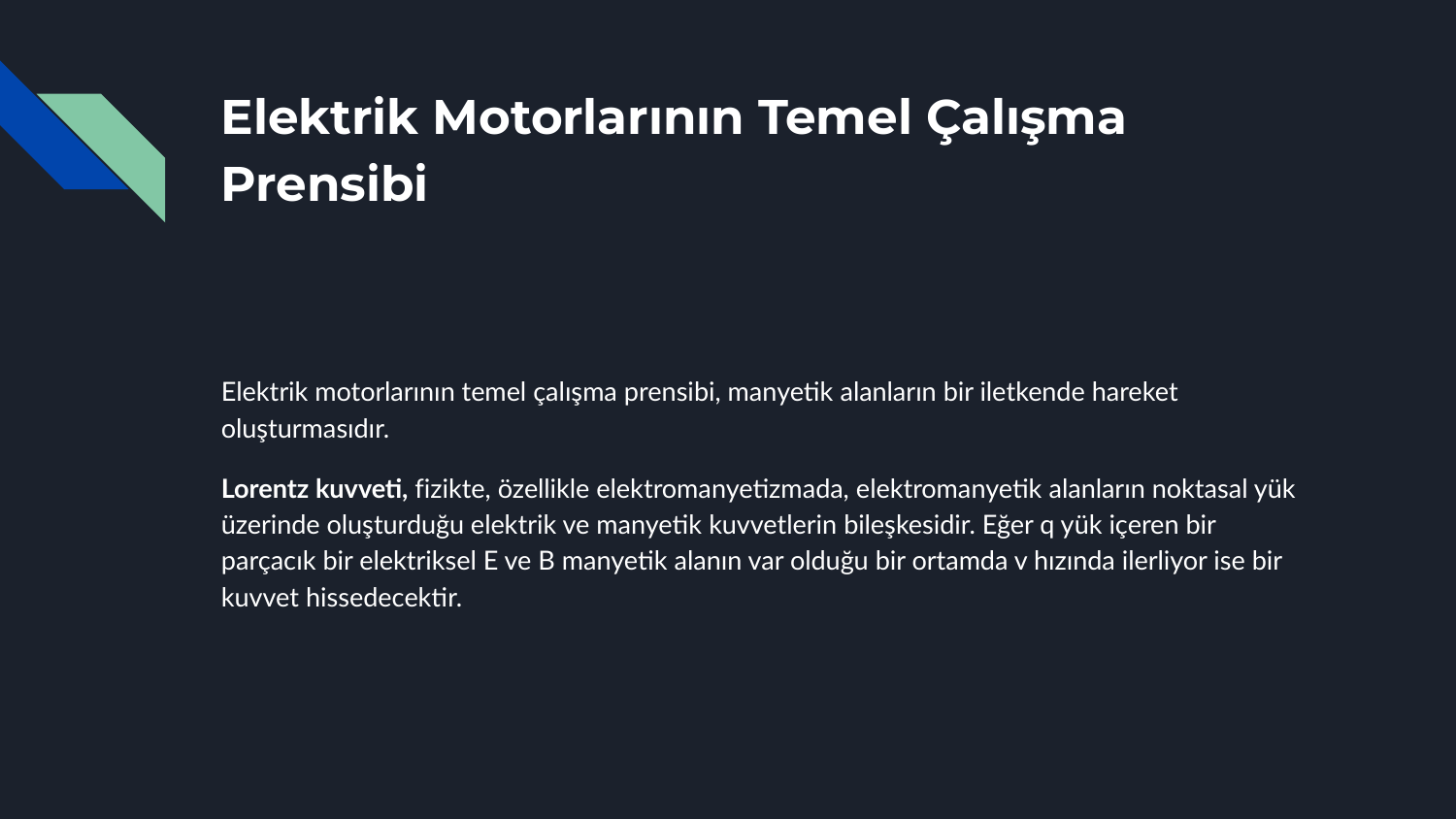

# Elektrik Motorlarının Temel Çalışma Prensibi

Elektrik motorlarının temel çalışma prensibi, manyetik alanların bir iletkende hareket oluşturmasıdır.
Lorentz kuvveti, fizikte, özellikle elektromanyetizmada, elektromanyetik alanların noktasal yük üzerinde oluşturduğu elektrik ve manyetik kuvvetlerin bileşkesidir. Eğer q yük içeren bir parçacık bir elektriksel E ve B manyetik alanın var olduğu bir ortamda v hızında ilerliyor ise bir kuvvet hissedecektir.